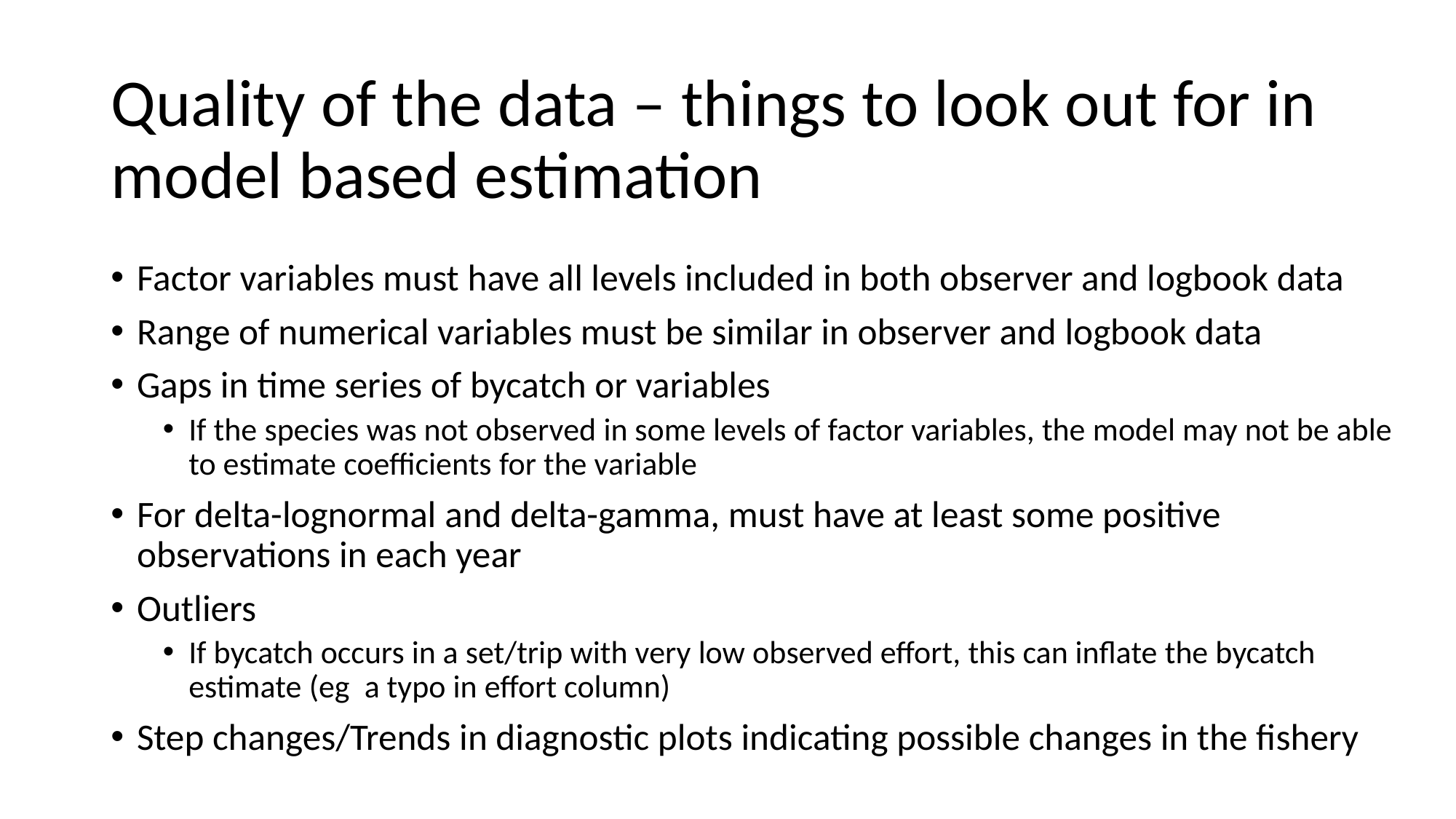

# Quality of the data – things to look out for in model based estimation
Factor variables must have all levels included in both observer and logbook data
Range of numerical variables must be similar in observer and logbook data
Gaps in time series of bycatch or variables
If the species was not observed in some levels of factor variables, the model may not be able to estimate coefficients for the variable
For delta-lognormal and delta-gamma, must have at least some positive observations in each year
Outliers
If bycatch occurs in a set/trip with very low observed effort, this can inflate the bycatch estimate (eg  a typo in effort column)
Step changes/Trends in diagnostic plots indicating possible changes in the fishery